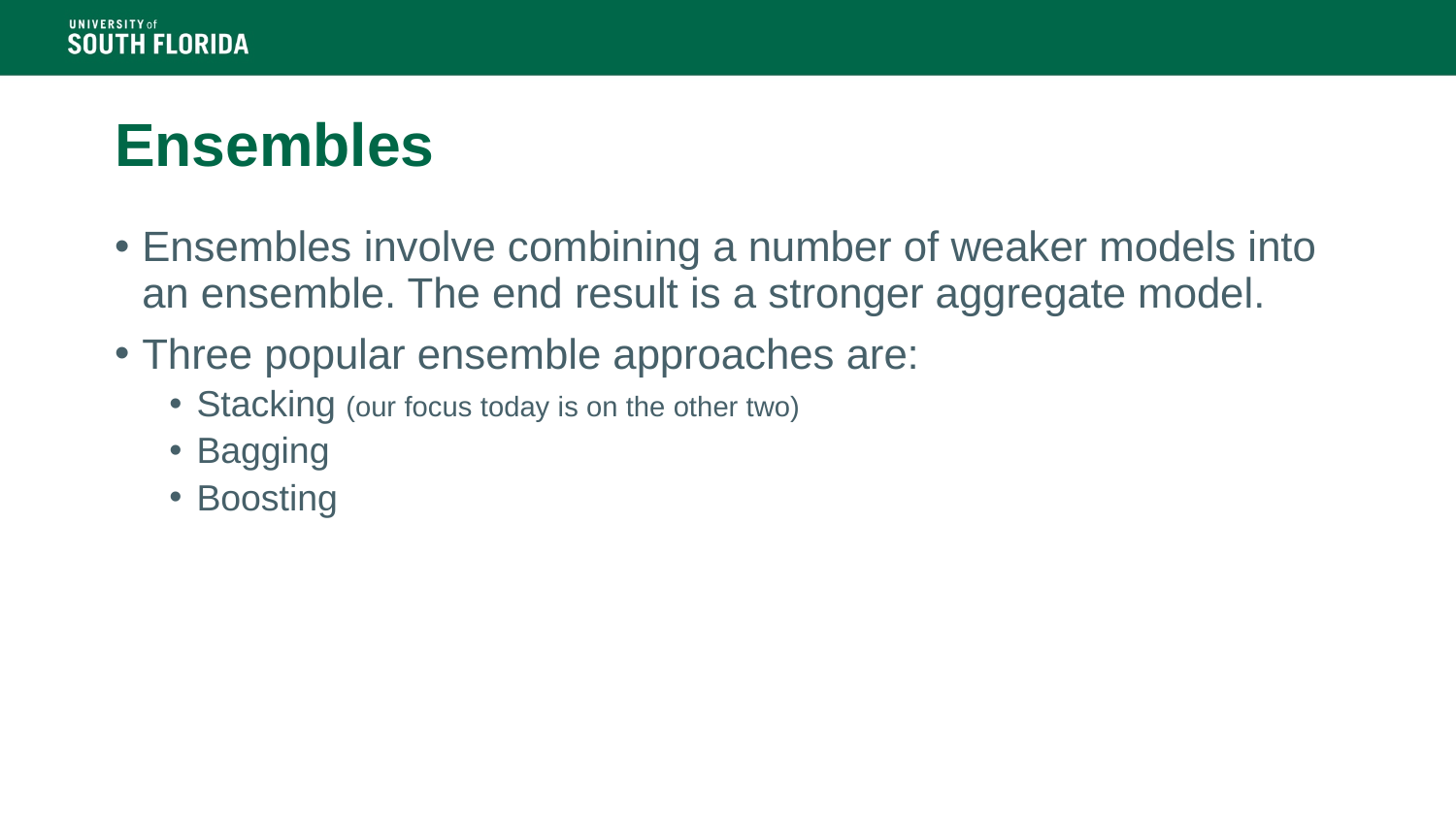

# Ensembles
Ensembles involve combining a number of weaker models into an ensemble. The end result is a stronger aggregate model.
Three popular ensemble approaches are:
Stacking (our focus today is on the other two)
Bagging
Boosting